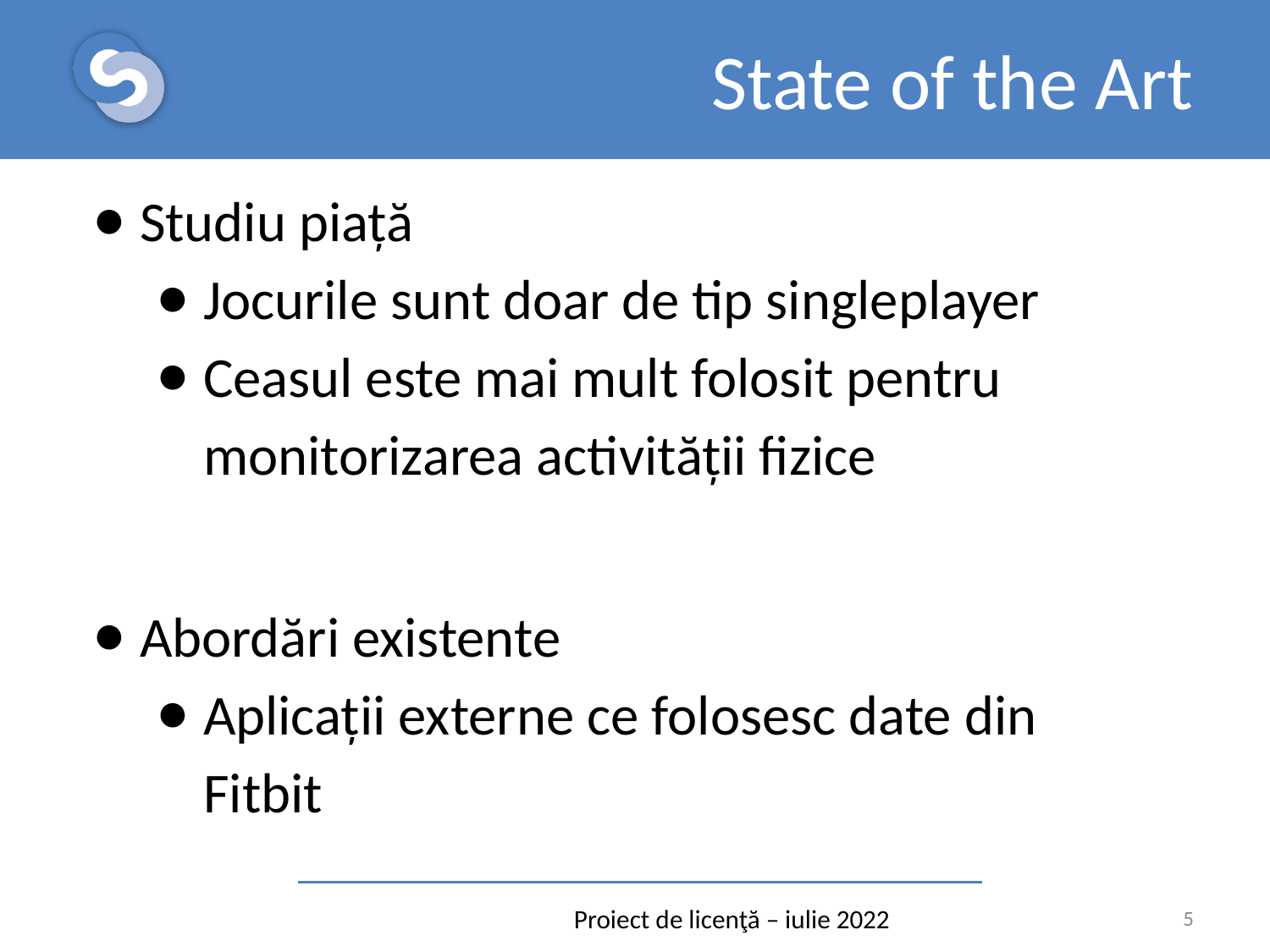

# State of the Art
Studiu piață
Jocurile sunt doar de tip singleplayer
Ceasul este mai mult folosit pentru monitorizarea activității fizice

Abordări existente
Aplicații externe ce folosesc date din Fitbit
Proiect de licenţă – iulie 2022
5